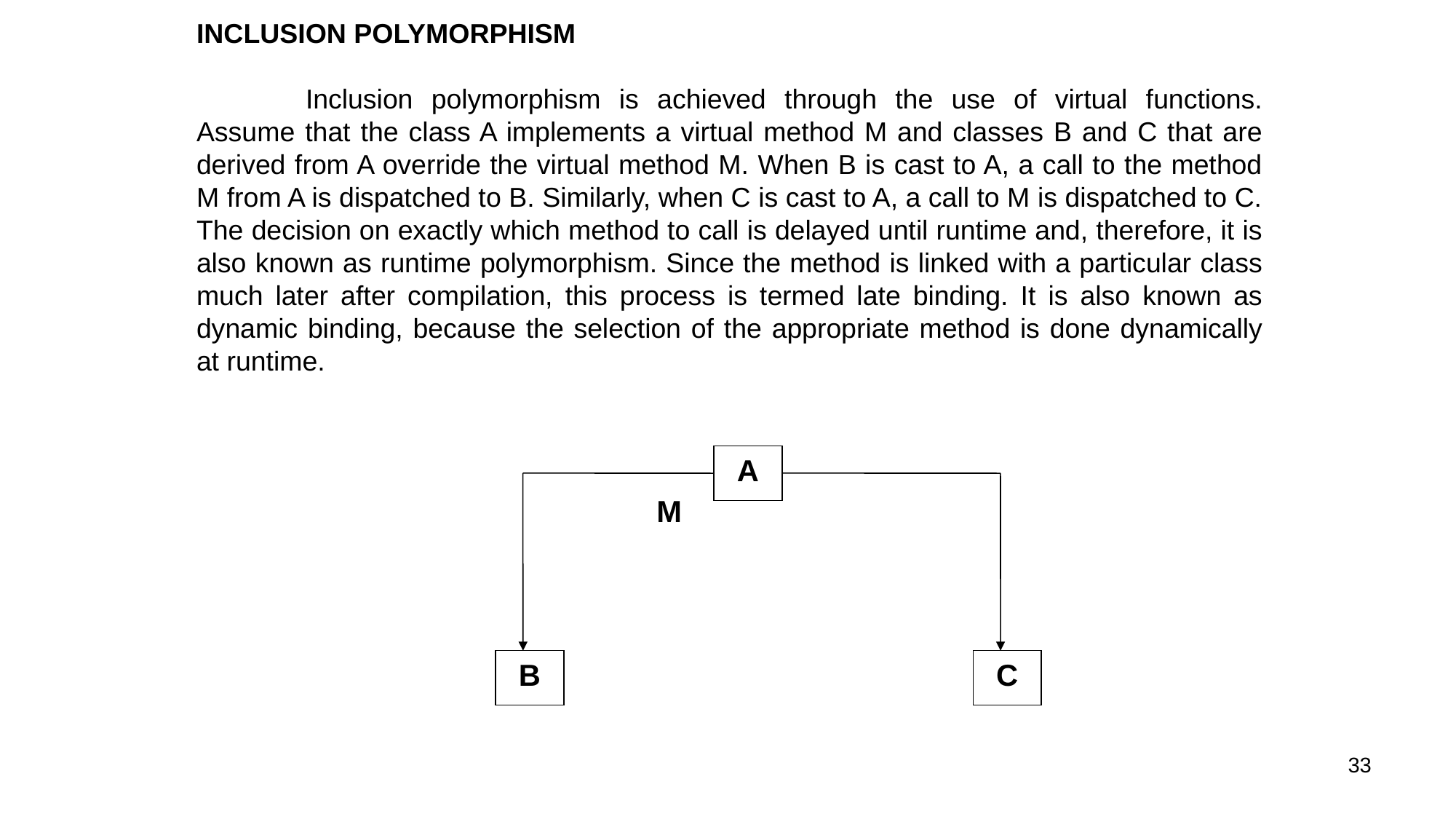

INCLUSION POLYMORPHISM

	Inclusion polymorphism is achieved through the use of virtual functions. Assume that the class A implements a virtual method M and classes B and C that are derived from A override the virtual method M. When B is cast to A, a call to the method M from A is dispatched to B. Similarly, when C is cast to A, a call to M is dispatched to C. The decision on exactly which method to call is delayed until runtime and, therefore, it is also known as runtime polymorphism. Since the method is linked with a particular class much later after compilation, this process is termed late binding. It is also known as dynamic binding, because the selection of the appropriate method is done dynamically at runtime.

A

M
B

C

33